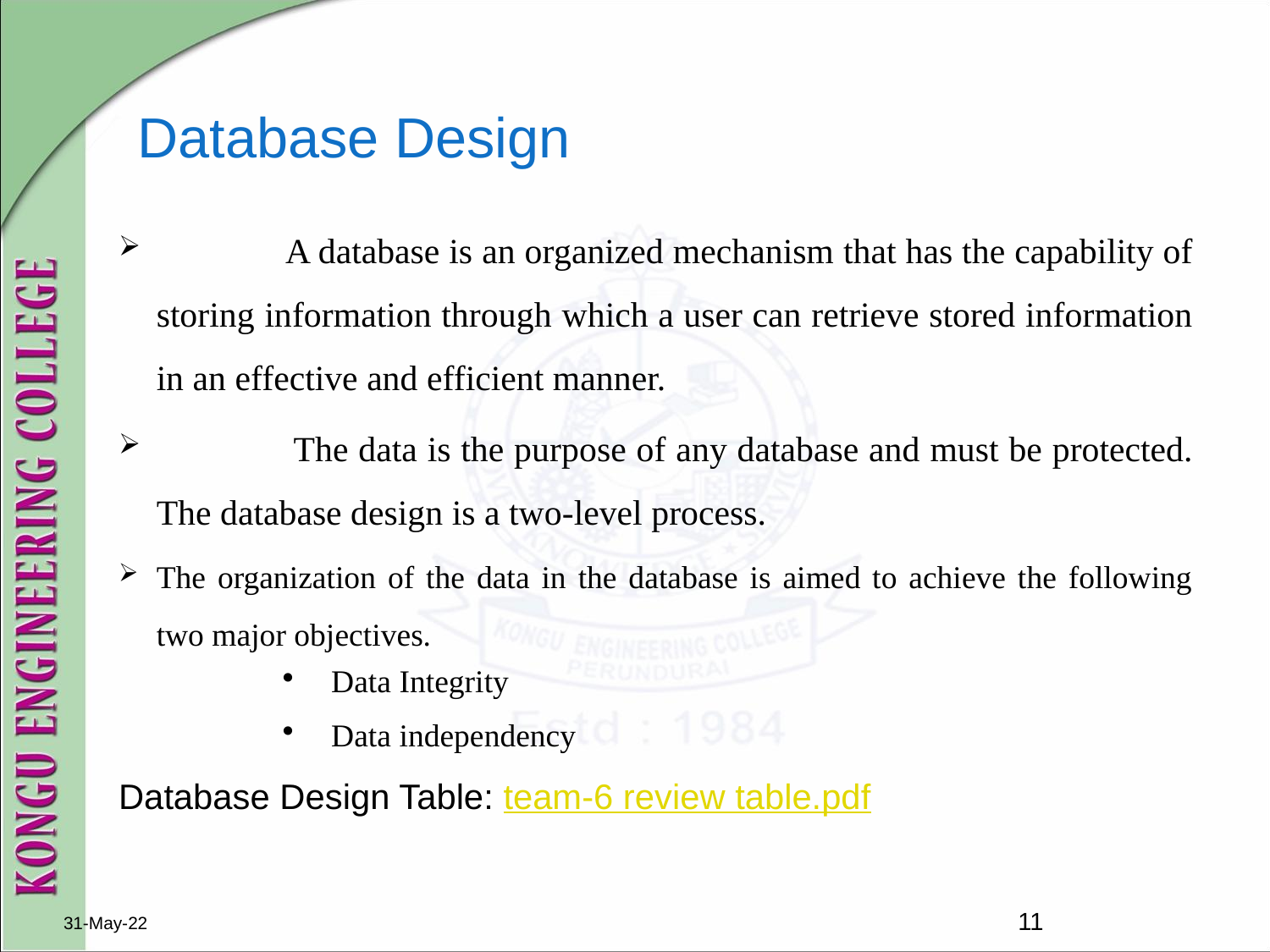

# Database Design
    	A database is an organized mechanism that has the capability of storing information through which a user can retrieve stored information in an effective and efficient manner.
	 The data is the purpose of any database and must be protected. The database design is a two-level process.
The organization of the data in the database is aimed to achieve the following two major objectives.
Data Integrity
Data independency
Database Design Table: team-6 review table.pdf
31-May-22
11